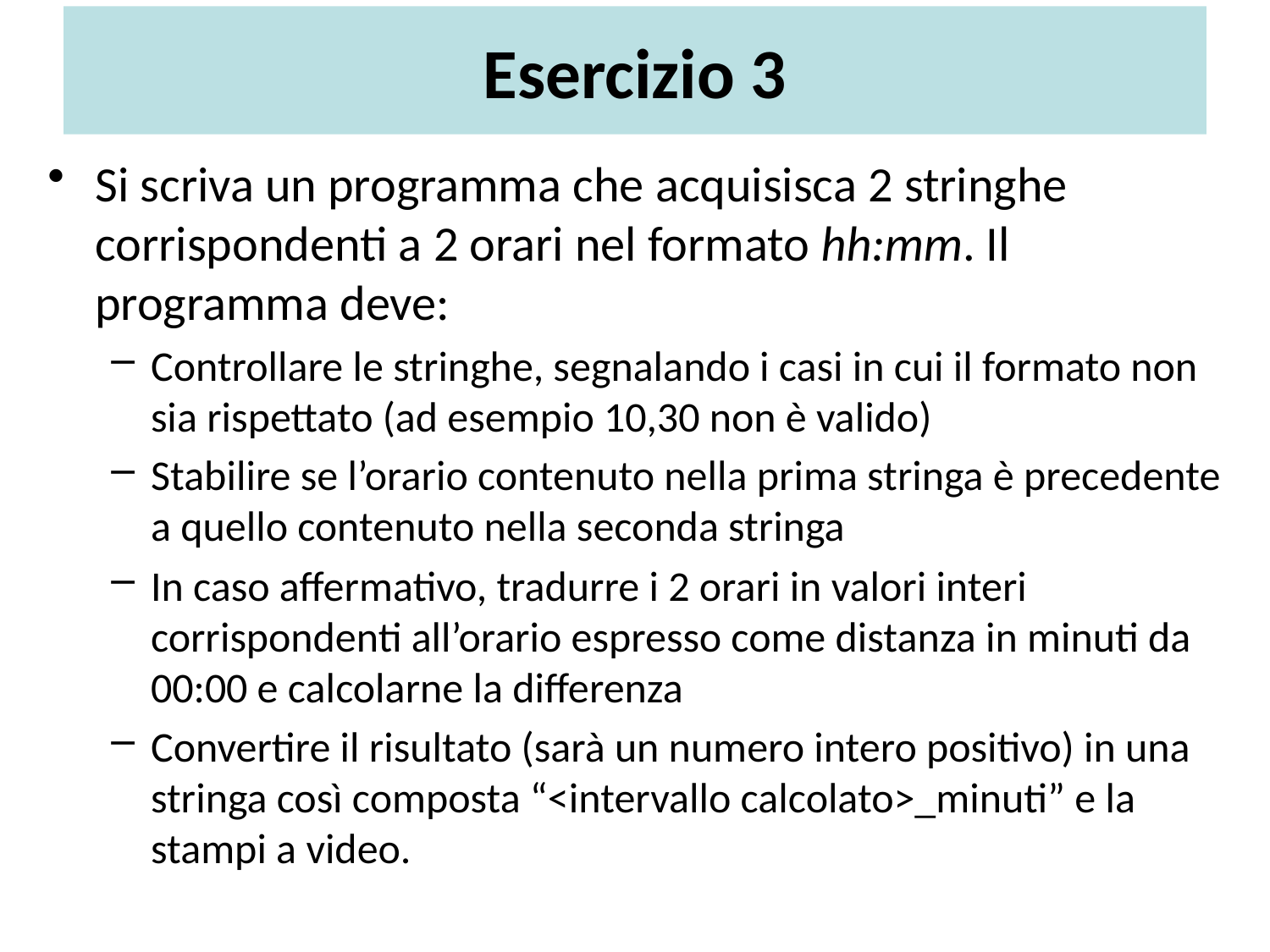

# Esercizio 3
Si scriva un programma che acquisisca 2 stringhe corrispondenti a 2 orari nel formato hh:mm. Il programma deve:
Controllare le stringhe, segnalando i casi in cui il formato non sia rispettato (ad esempio 10,30 non è valido)
Stabilire se l’orario contenuto nella prima stringa è precedente a quello contenuto nella seconda stringa
In caso affermativo, tradurre i 2 orari in valori interi corrispondenti all’orario espresso come distanza in minuti da 00:00 e calcolarne la differenza
Convertire il risultato (sarà un numero intero positivo) in una stringa così composta “<intervallo calcolato>_minuti” e la stampi a video.